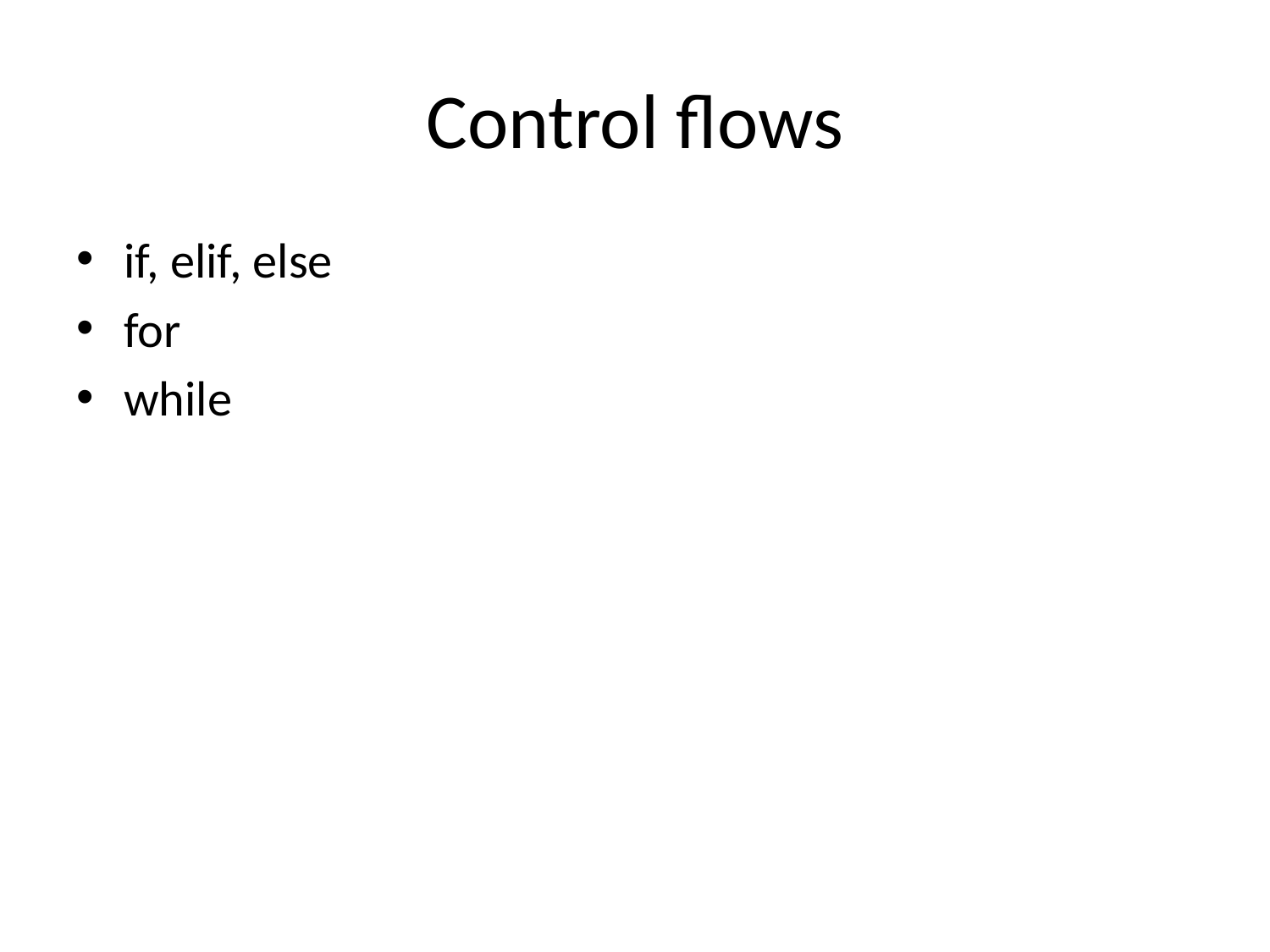

# Control flows
if, elif, else
for
while